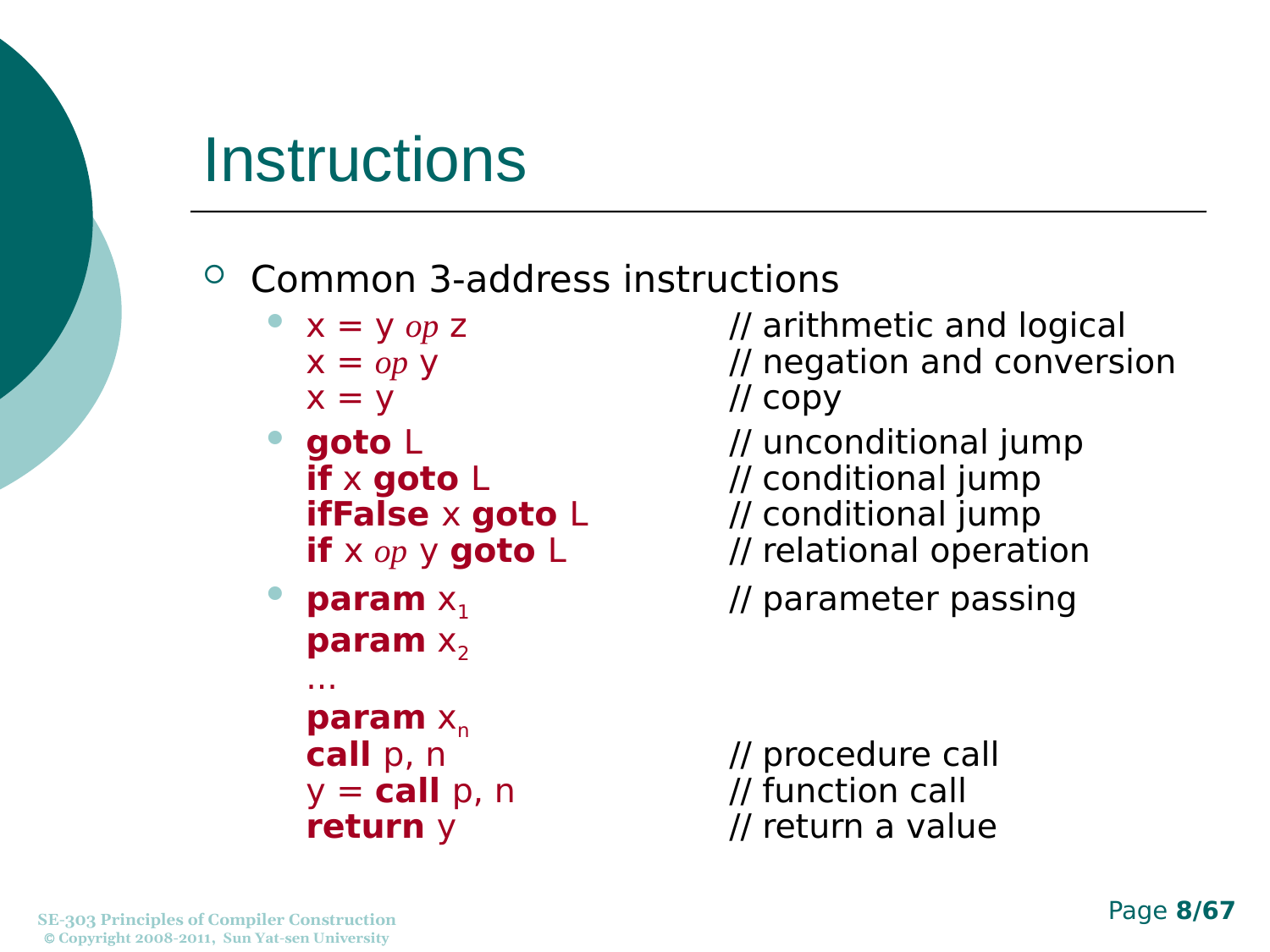

# Instructions
Common 3-address instructions
x = y op z	// arithmetic and logical
x = op y 	// negation and conversion
x = y	// copy
goto L	// unconditional jump
if x goto L	// conditional jump
ifFalse x goto L	// conditional jump
if x op y goto L	// relational operation
param x1	// parameter passing
param x2
...
param xn
call p, n	// procedure call
y = call p, n	// function call
return y	// return a value
SE-303 Principles of Compiler Construction
© Copyright 2008-2011,  Sun Yat-sen University